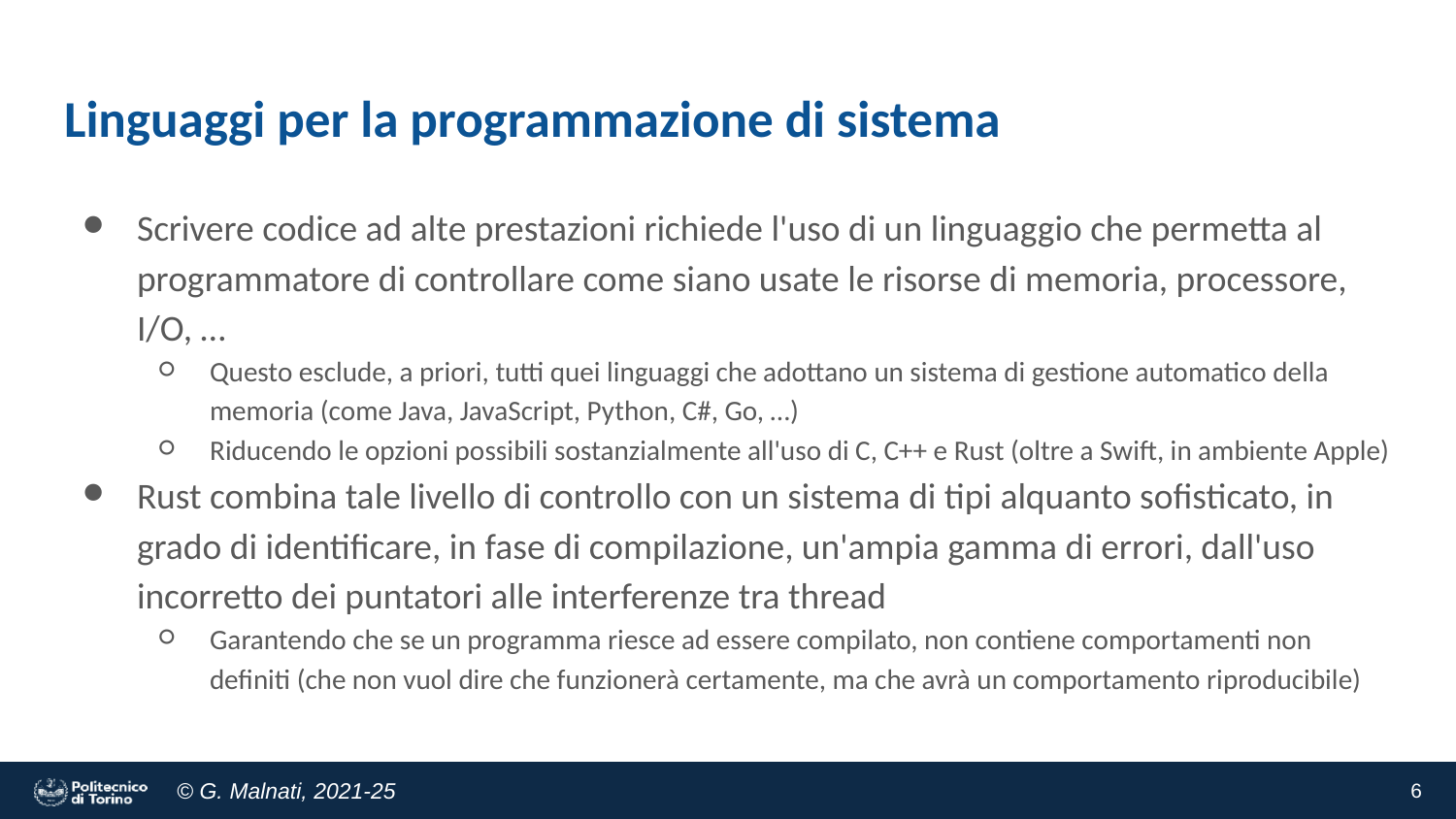

# Linguaggi per la programmazione di sistema
Scrivere codice ad alte prestazioni richiede l'uso di un linguaggio che permetta al programmatore di controllare come siano usate le risorse di memoria, processore, I/O, …
Questo esclude, a priori, tutti quei linguaggi che adottano un sistema di gestione automatico della memoria (come Java, JavaScript, Python, C#, Go, …)
Riducendo le opzioni possibili sostanzialmente all'uso di C, C++ e Rust (oltre a Swift, in ambiente Apple)
Rust combina tale livello di controllo con un sistema di tipi alquanto sofisticato, in grado di identificare, in fase di compilazione, un'ampia gamma di errori, dall'uso incorretto dei puntatori alle interferenze tra thread
Garantendo che se un programma riesce ad essere compilato, non contiene comportamenti non definiti (che non vuol dire che funzionerà certamente, ma che avrà un comportamento riproducibile)
6